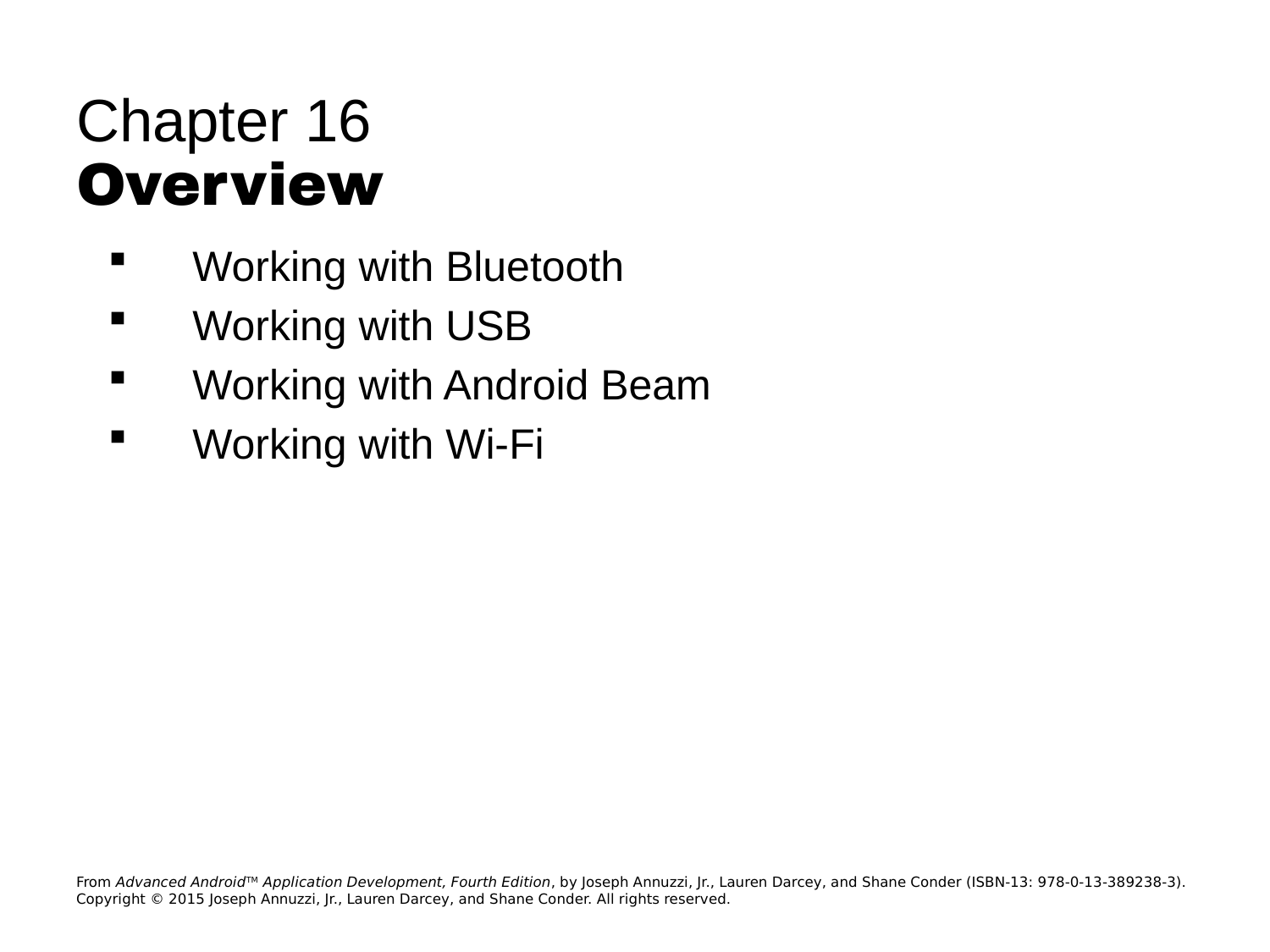

# Chapter 16 Overview
Working with Bluetooth
Working with USB
Working with Android Beam
Working with Wi-Fi
From Advanced AndroidTM Application Development, Fourth Edition, by Joseph Annuzzi, Jr., Lauren Darcey, and Shane Conder (ISBN-13: 978-0-13-389238-3). Copyright © 2015 Joseph Annuzzi, Jr., Lauren Darcey, and Shane Conder. All rights reserved.